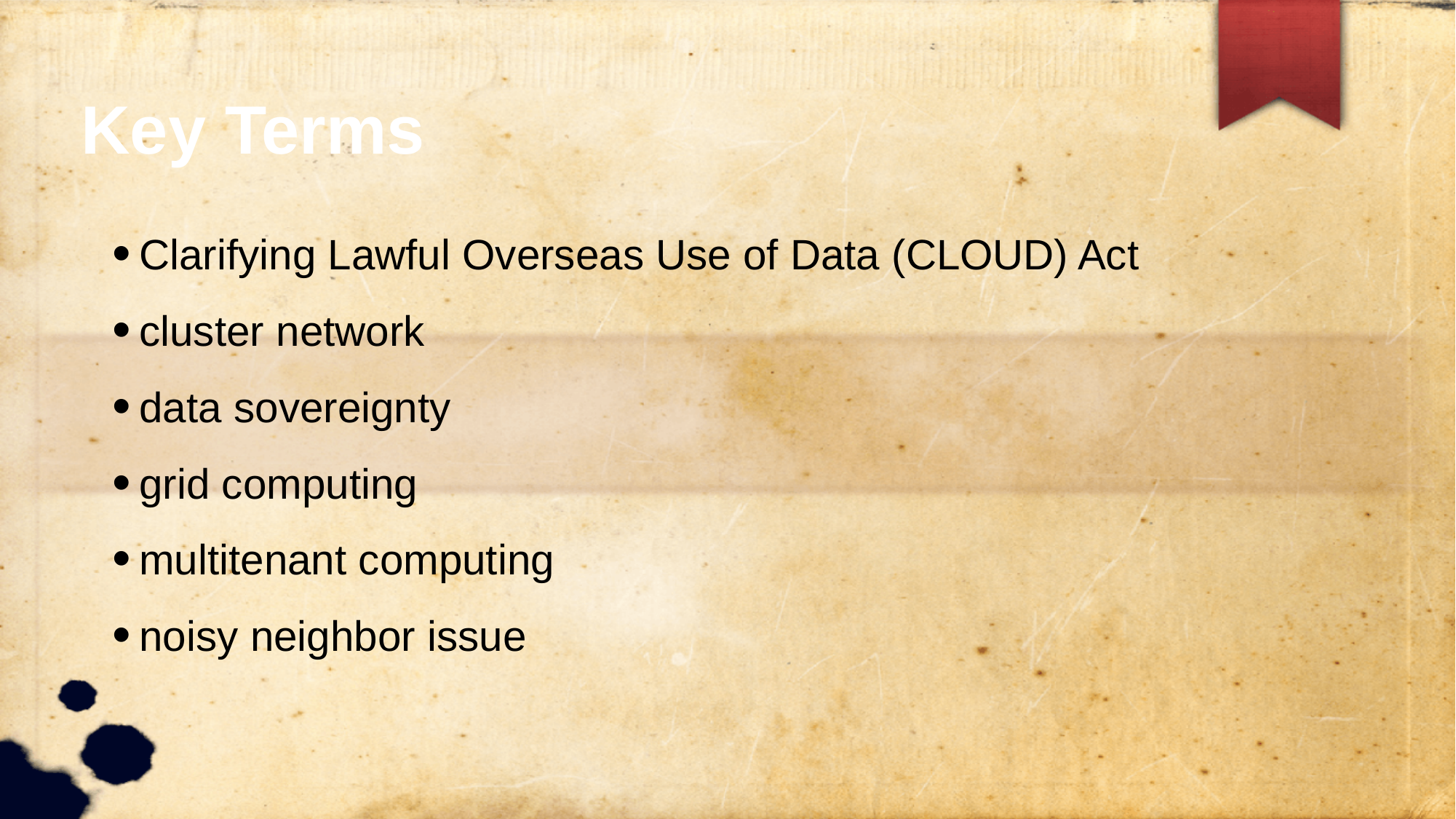

Key Terms
Clarifying Lawful Overseas Use of Data (CLOUD) Act
cluster network
data sovereignty
grid computing
multitenant computing
noisy neighbor issue